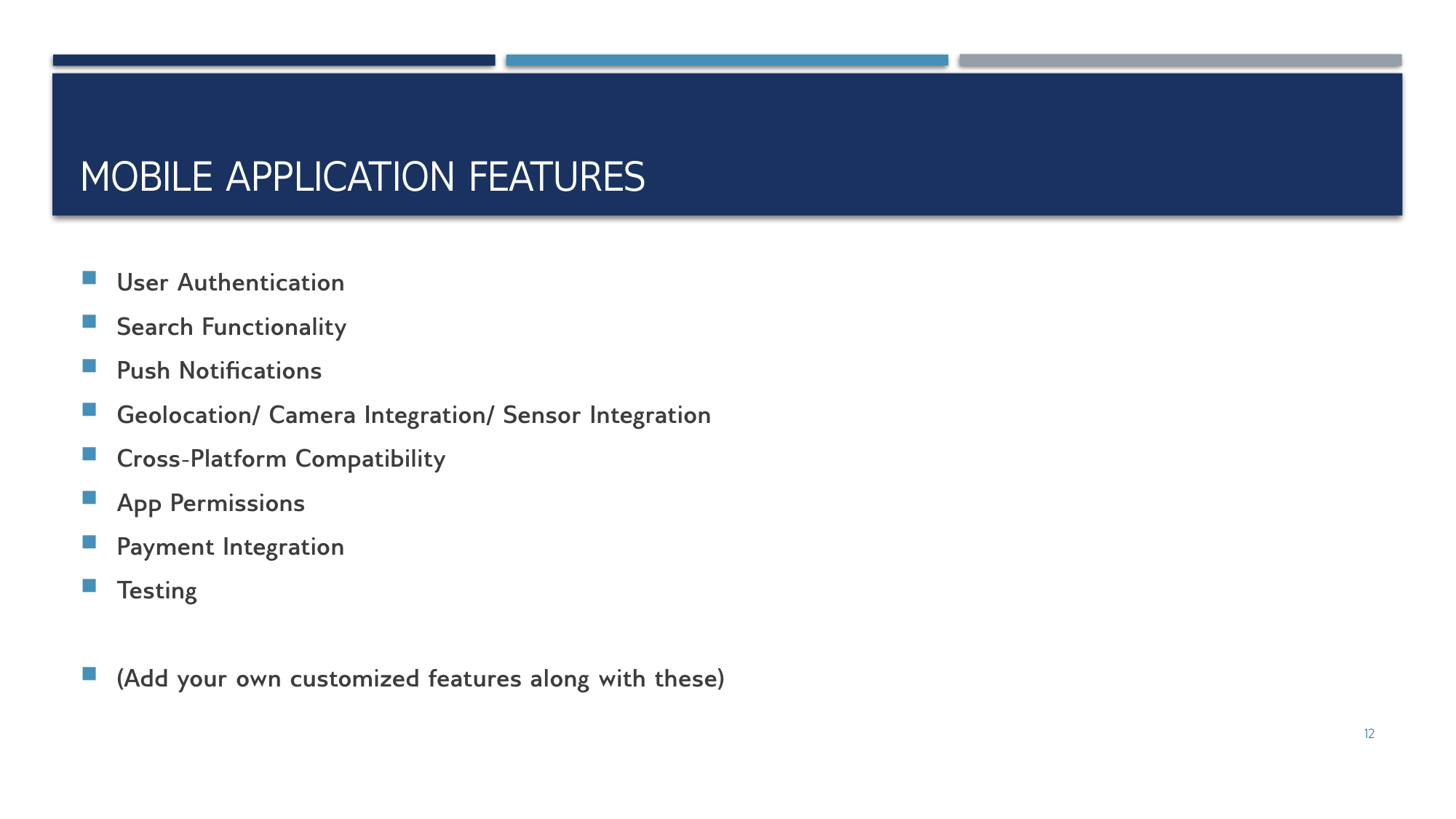

# Mobile Application Features
User Authentication
Search Functionality
Push Notifications
Geolocation/ Camera Integration/ Sensor Integration
Cross-Platform Compatibility
App Permissions
Payment Integration
Testing

(Add your own customized features along with these)

12